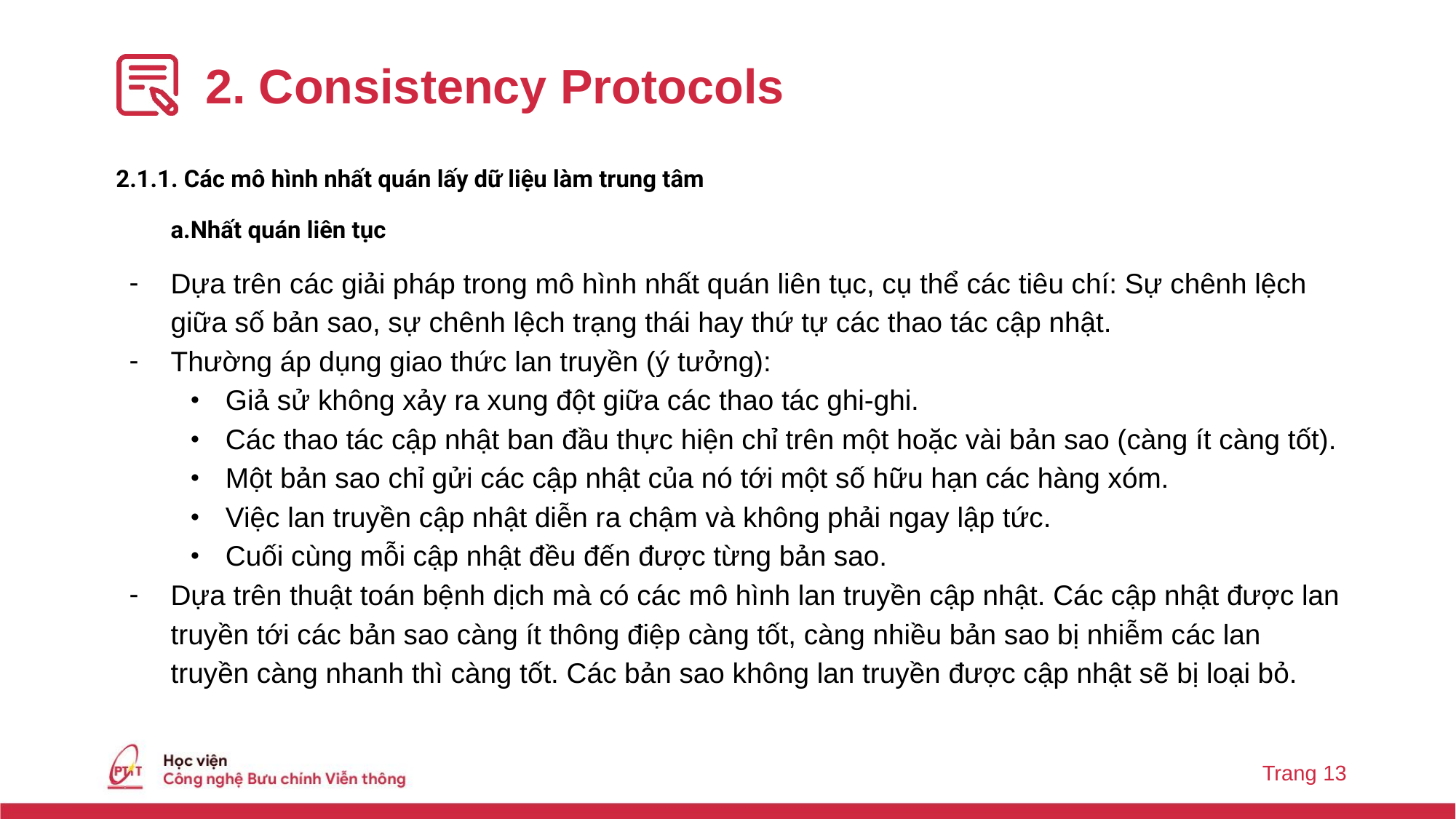

# 2. Consistency Protocols
2.1.1. Các mô hình nhất quán lấy dữ liệu làm trung tâm
a.Nhất quán liên tục
Dựa trên các giải pháp trong mô hình nhất quán liên tục, cụ thể các tiêu chí: Sự chênh lệch giữa số bản sao, sự chênh lệch trạng thái hay thứ tự các thao tác cập nhật.
Thường áp dụng giao thức lan truyền (ý tưởng):
Giả sử không xảy ra xung đột giữa các thao tác ghi-ghi.
Các thao tác cập nhật ban đầu thực hiện chỉ trên một hoặc vài bản sao (càng ít càng tốt).
Một bản sao chỉ gửi các cập nhật của nó tới một số hữu hạn các hàng xóm.
Việc lan truyền cập nhật diễn ra chậm và không phải ngay lập tức.
Cuối cùng mỗi cập nhật đều đến được từng bản sao.
Dựa trên thuật toán bệnh dịch mà có các mô hình lan truyền cập nhật. Các cập nhật được lan truyền tới các bản sao càng ít thông điệp càng tốt, càng nhiều bản sao bị nhiễm các lan truyền càng nhanh thì càng tốt. Các bản sao không lan truyền được cập nhật sẽ bị loại bỏ.